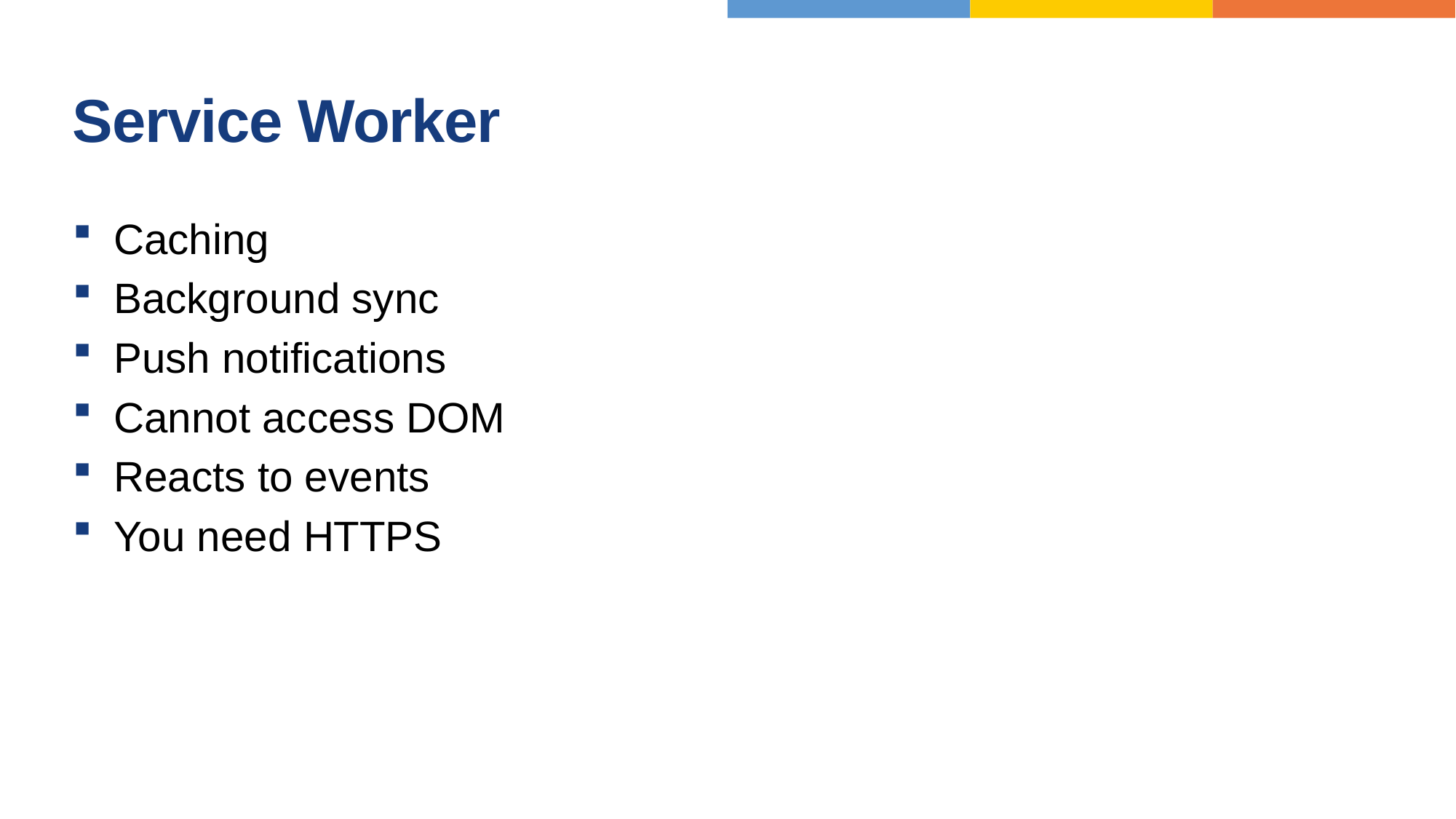

# Service Worker
Caching
Background sync
Push notifications
Cannot access DOM
Reacts to events
You need HTTPS